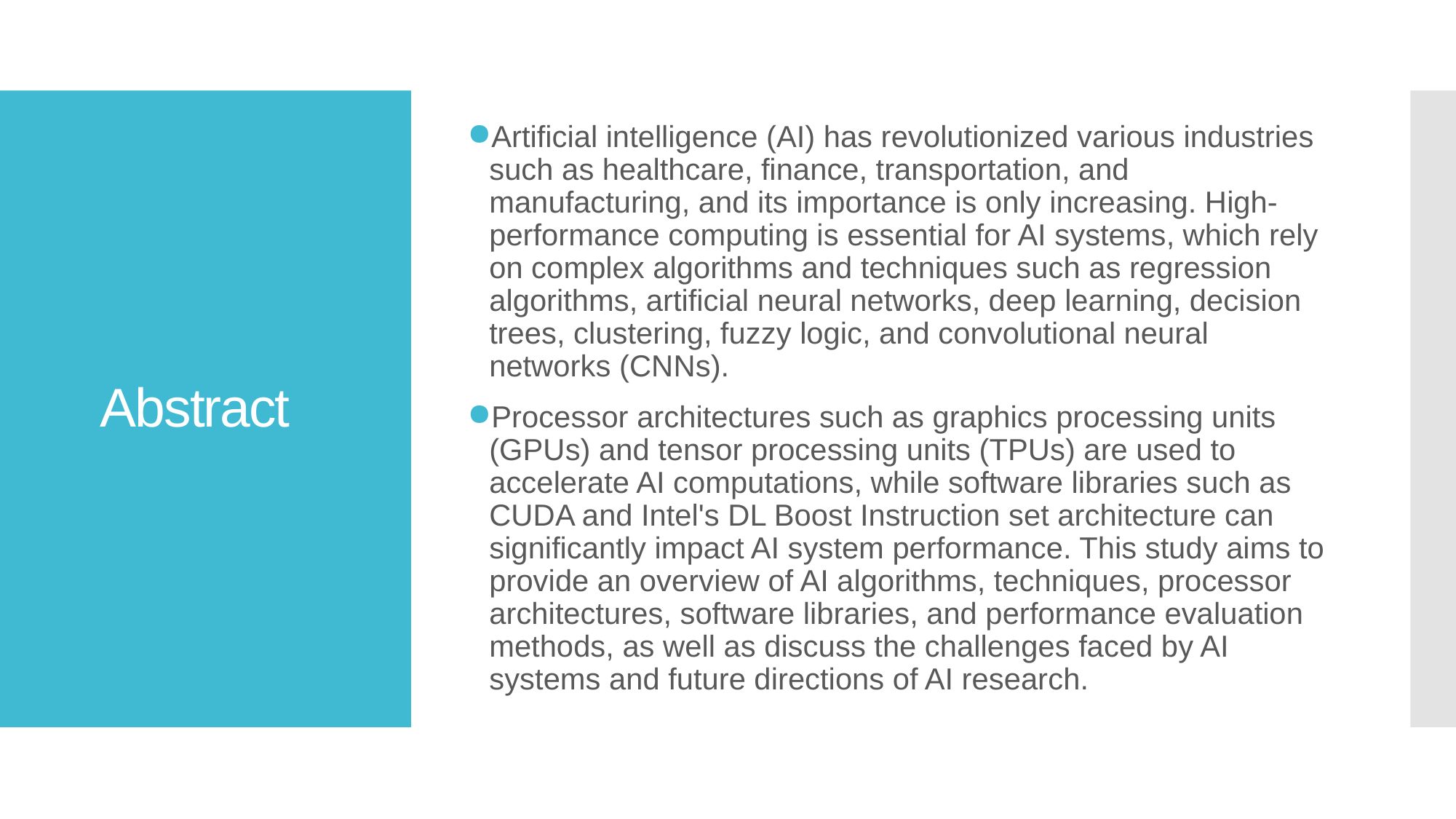

Artificial intelligence (AI) has revolutionized various industries such as healthcare, finance, transportation, and manufacturing, and its importance is only increasing. High-performance computing is essential for AI systems, which rely on complex algorithms and techniques such as regression algorithms, artificial neural networks, deep learning, decision trees, clustering, fuzzy logic, and convolutional neural networks (CNNs).
Processor architectures such as graphics processing units (GPUs) and tensor processing units (TPUs) are used to accelerate AI computations, while software libraries such as CUDA and Intel's DL Boost Instruction set architecture can significantly impact AI system performance. This study aims to provide an overview of AI algorithms, techniques, processor architectures, software libraries, and performance evaluation methods, as well as discuss the challenges faced by AI systems and future directions of AI research.
# Abstract